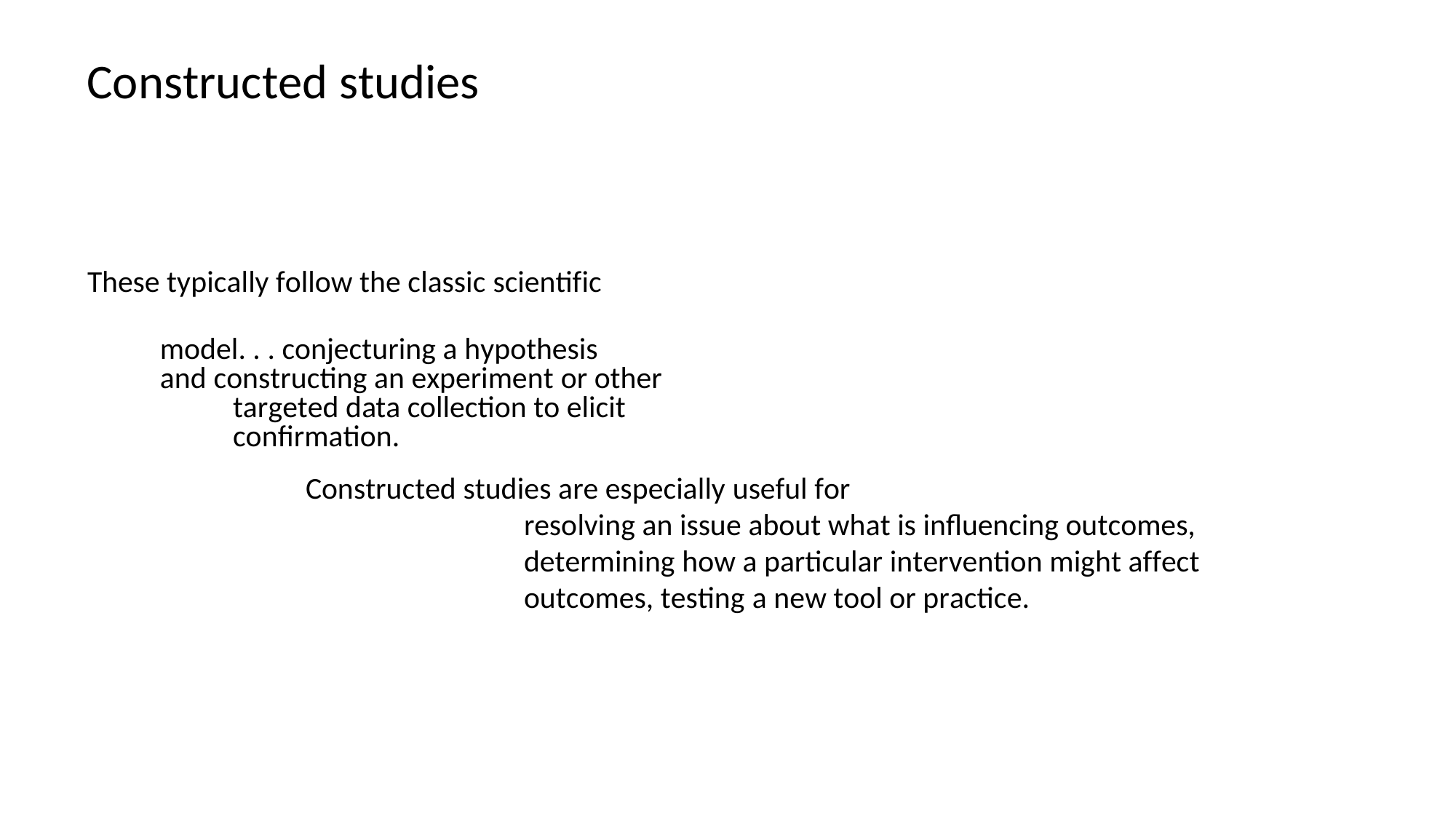

# Constructed studies
These typically follow the classic scientific model. . . conjecturing a hypothesis
and constructing an experiment or other targeted data collection to elicit confirmation.
Constructed studies are especially useful for
resolving an issue about what is influencing outcomes, determining how a particular intervention might affect outcomes, testing a new tool or practice.